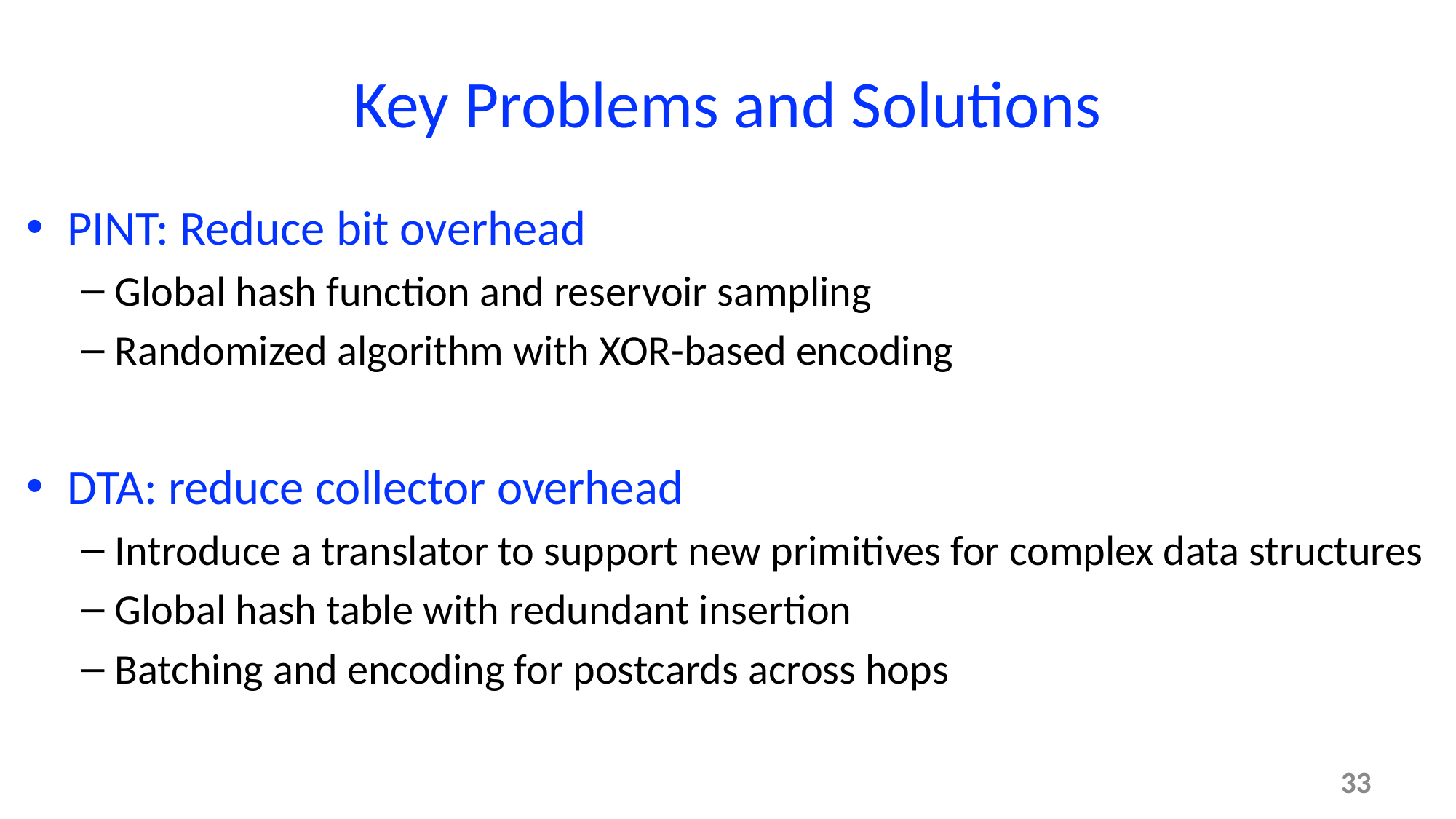

# Key Problems and Solutions
PINT: Reduce bit overhead
Global hash function and reservoir sampling
Randomized algorithm with XOR-based encoding

DTA: reduce collector overhead
Introduce a translator to support new primitives for complex data structures
Global hash table with redundant insertion
Batching and encoding for postcards across hops

33